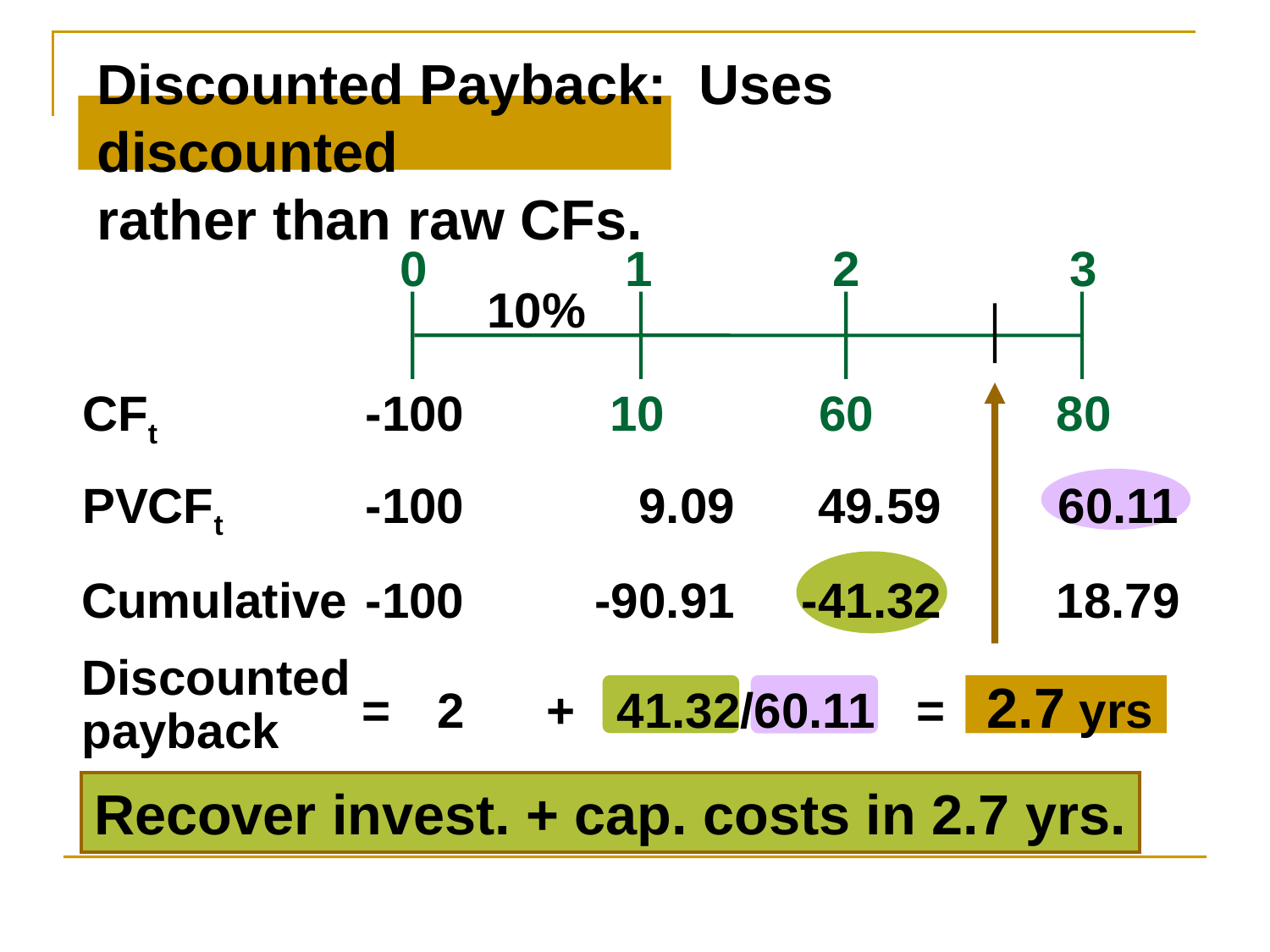

Discounted Payback:  Uses discounted
rather than raw CFs.

0
1
2
3

10%

CFt
-100
10
60
80

PVCFt
-100
9.09
49.59
60.11

Cumulative
-100
-90.91
-41.32
18.79
Discounted
payback
2      +   41.32/60.11   =   2.7 yrs
=

Recover invest. + cap. costs in 2.7 yrs.